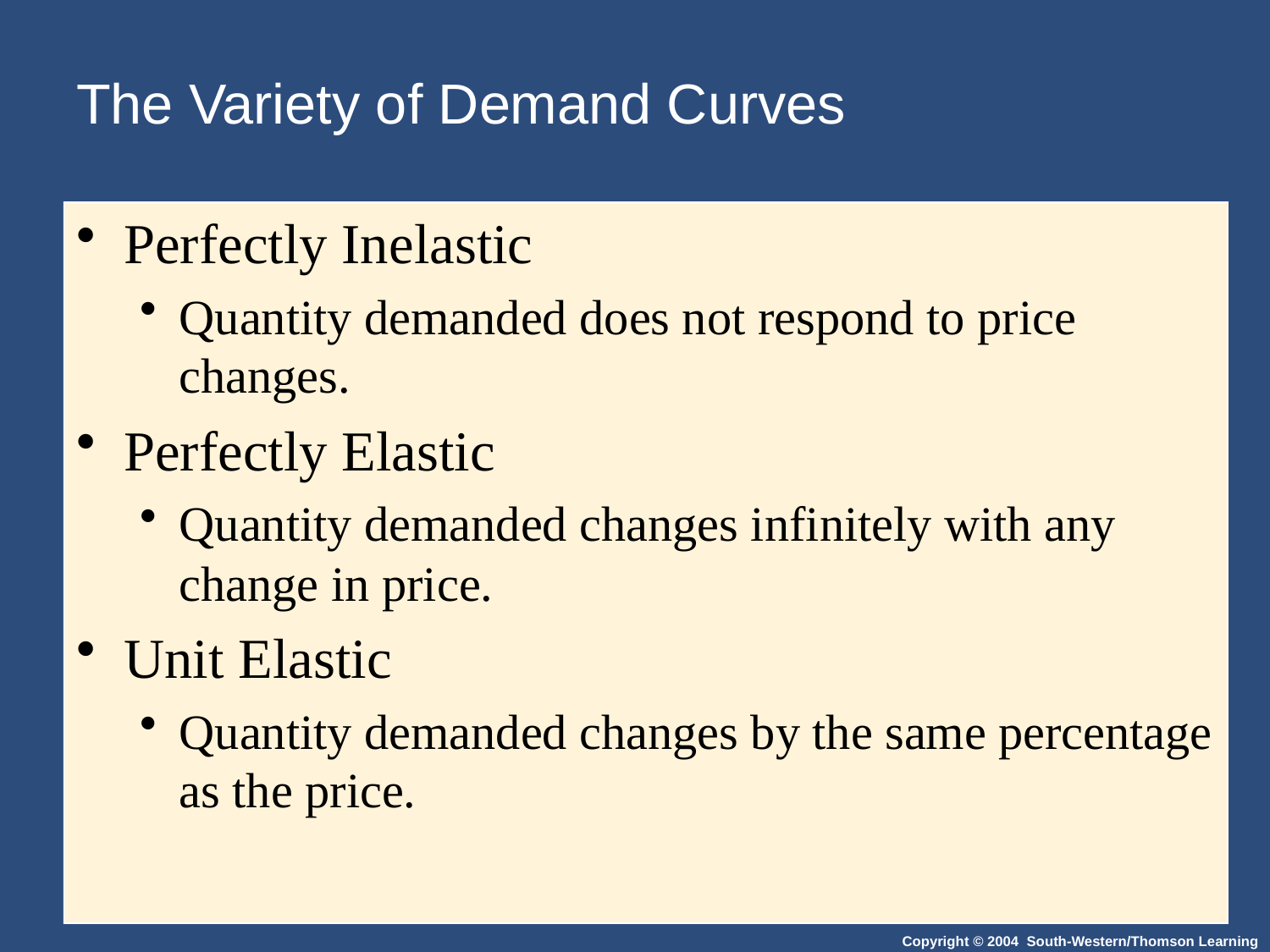

# The Variety of Demand Curves
Perfectly Inelastic
Quantity demanded does not respond to price changes.
Perfectly Elastic
Quantity demanded changes infinitely with any change in price.
Unit Elastic
Quantity demanded changes by the same percentage as the price.